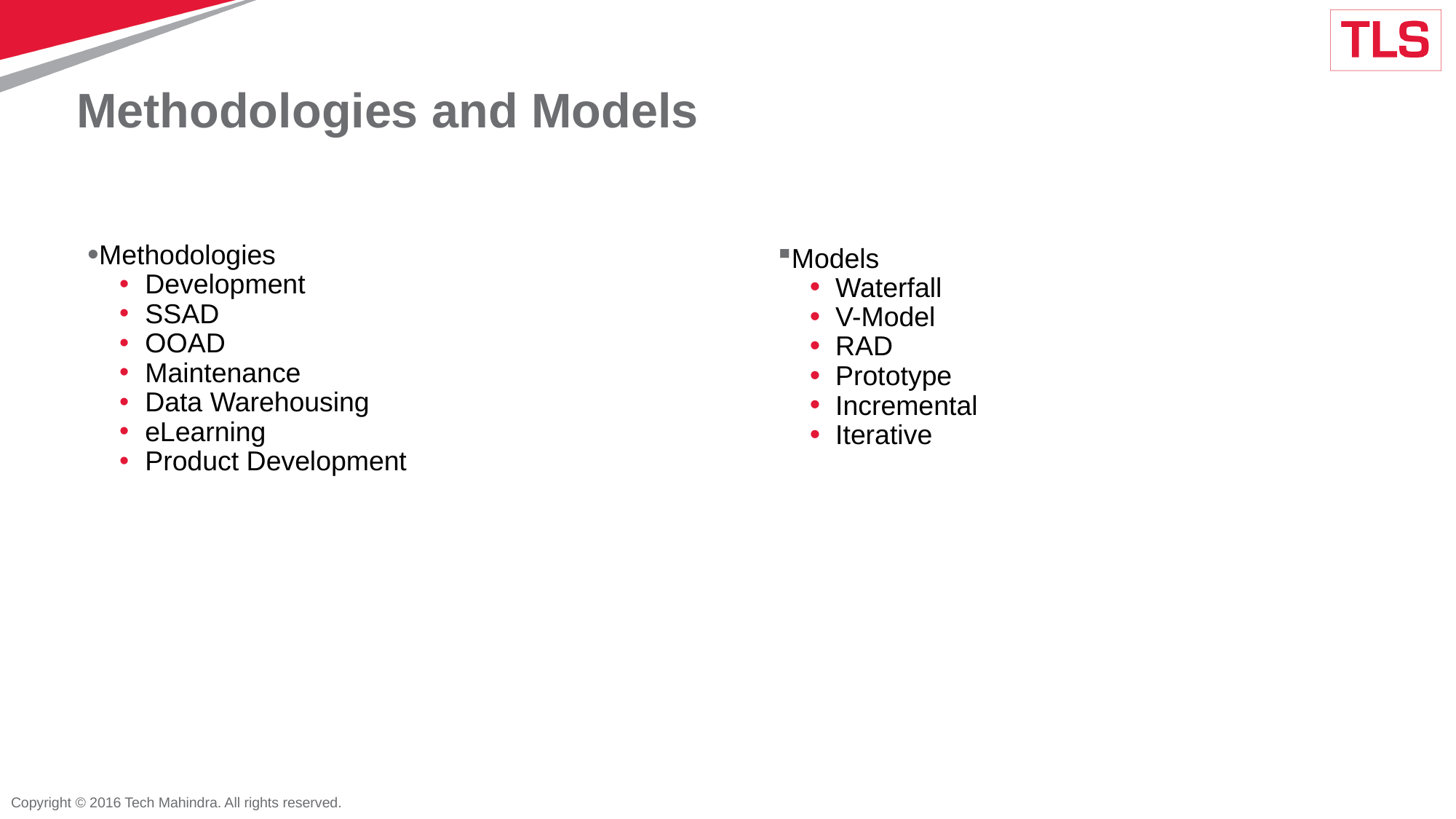

# Methodologies and Models

Methodologies
Development
SSAD
OOAD
Maintenance
Data Warehousing
eLearning
Product Development

Models
Waterfall
V-Model
RAD
Prototype
Incremental
Iterative
Copyright © 2016 Tech Mahindra. All rights reserved.